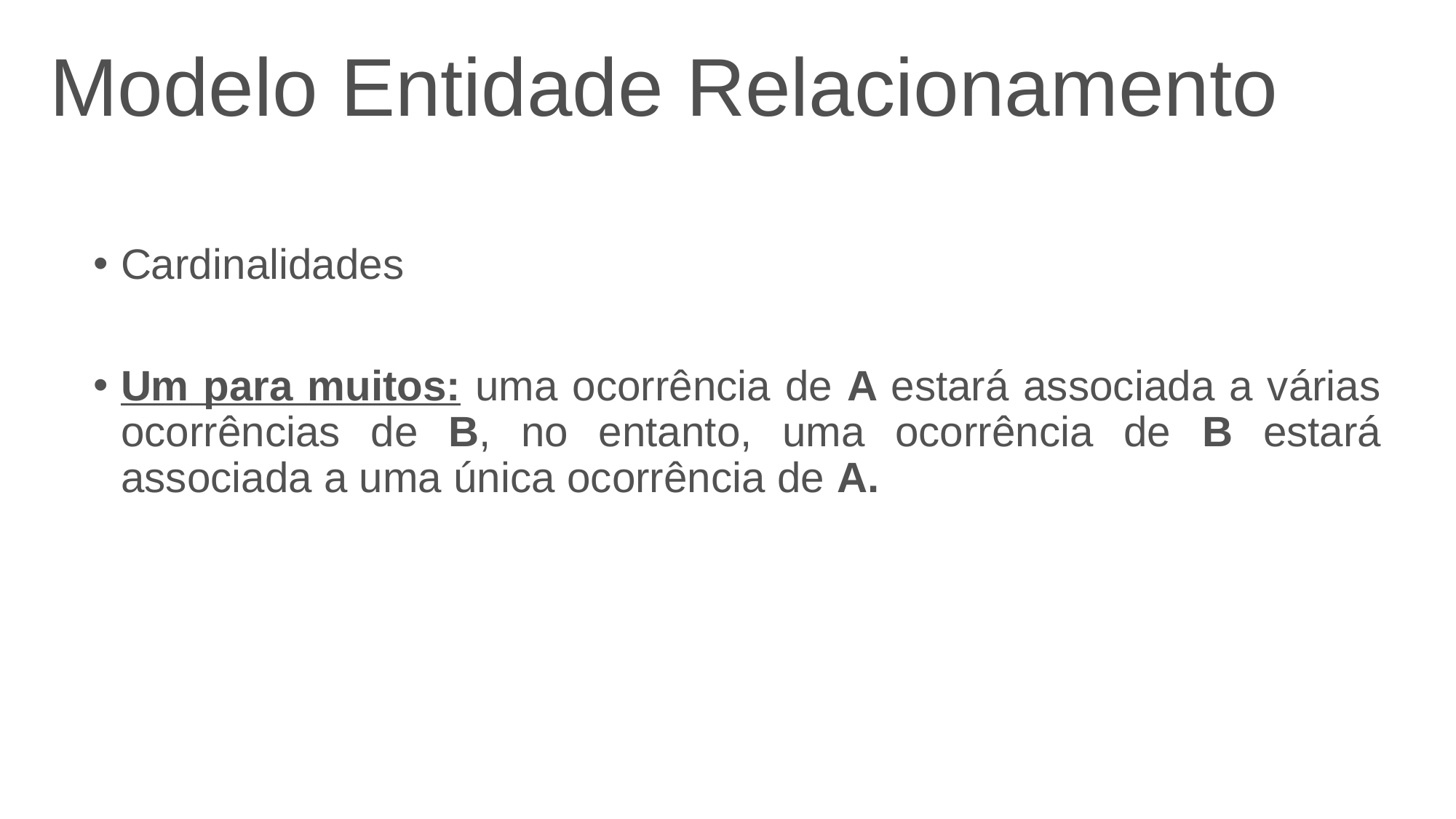

# Modelo Entidade Relacionamento
Cardinalidades

Um para muitos: uma ocorrência de A estará associada a várias ocorrências de B, no entanto, uma ocorrência de B estará associada a uma única ocorrência de A.